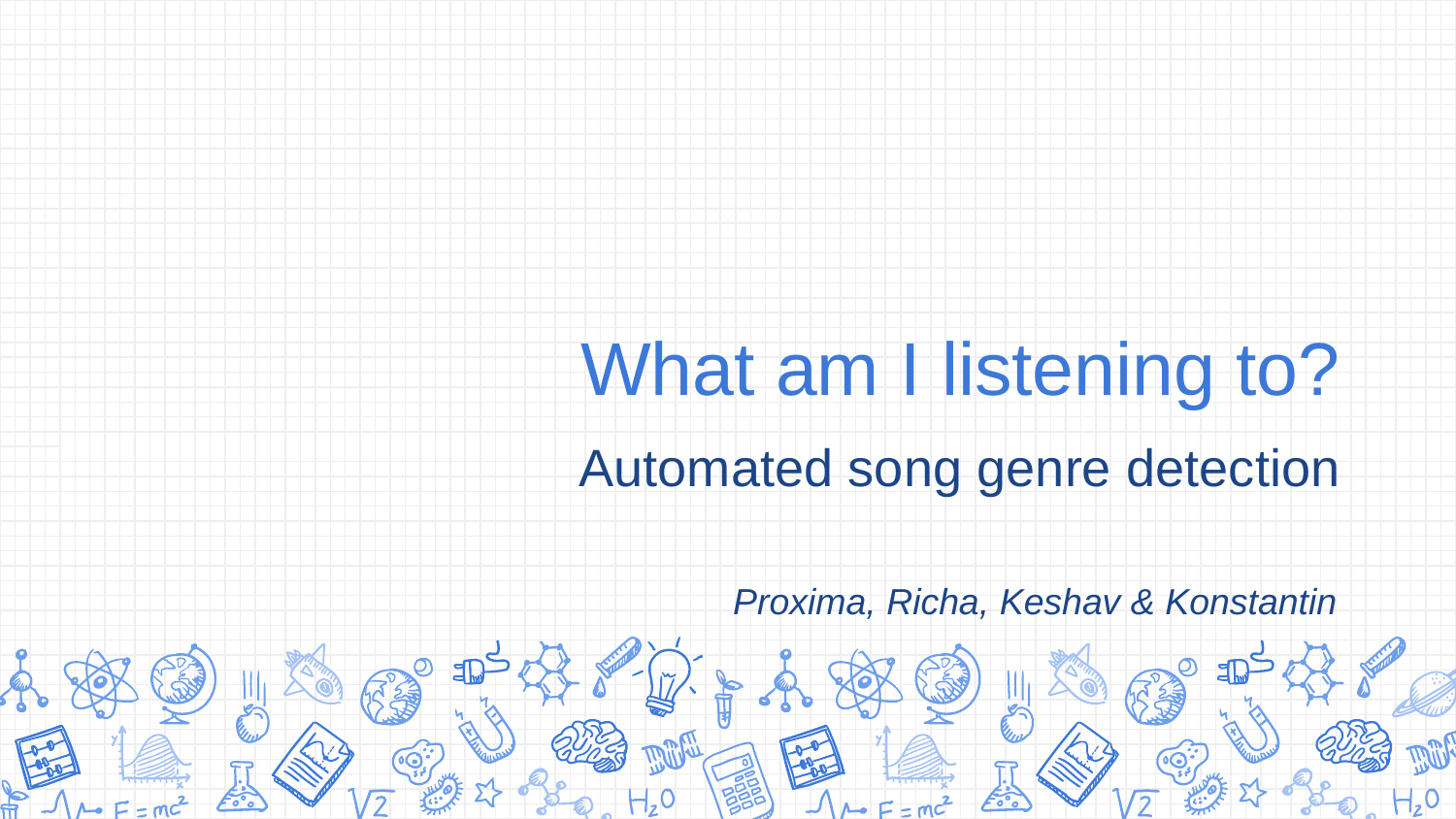

# What am I listening to?
Automated song genre detection
Proxima, Richa, Keshav & Konstantin